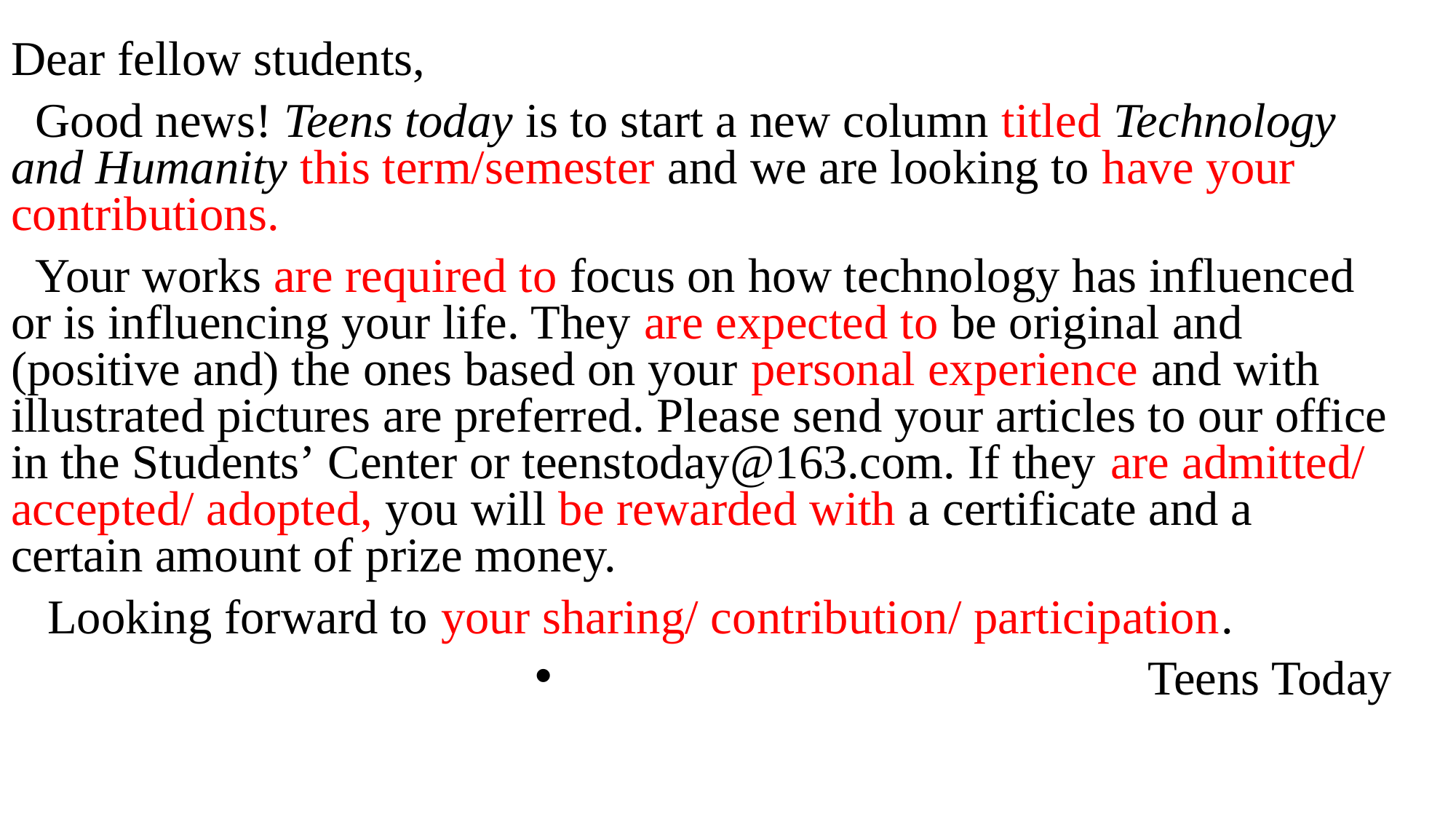

Dear fellow students,
  Good news! Teens today is to start a new column titled Technology and Humanity this term/semester and we are looking to have your contributions.
  Your works are required to focus on how technology has influenced or is influencing your life. They are expected to be original and (positive and) the ones based on your personal experience and with illustrated pictures are preferred. Please send your articles to our office in the Students’ Center or teenstoday@163.com. If they are admitted/ accepted/ adopted, you will be rewarded with a certificate and a certain amount of prize money.
   Looking forward to your sharing/ contribution/ participation.
                                                Teens Today